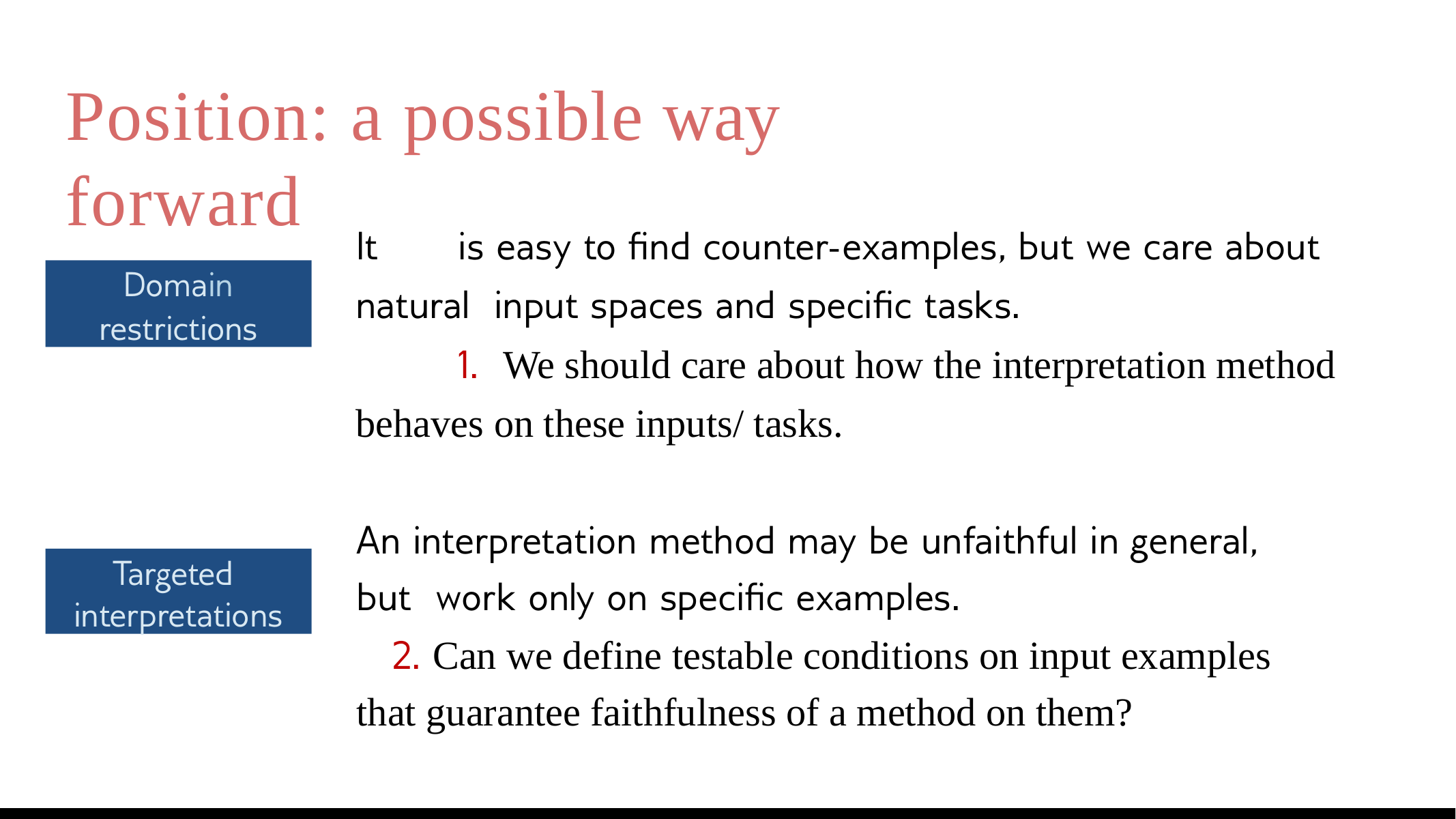

# Position: a possible way forward
It	is easy to find counter-examples, but we care about natural  input spaces and specific tasks.
	1.  We should care about how the interpretation method  behaves on these inputs/ tasks.
Domain
restrictions
An interpretation method may be unfaithful in general, but  work only on specific examples.
   2. Can we define testable conditions on input examples that guarantee faithfulness of a method on them?
Targeted  interpretations